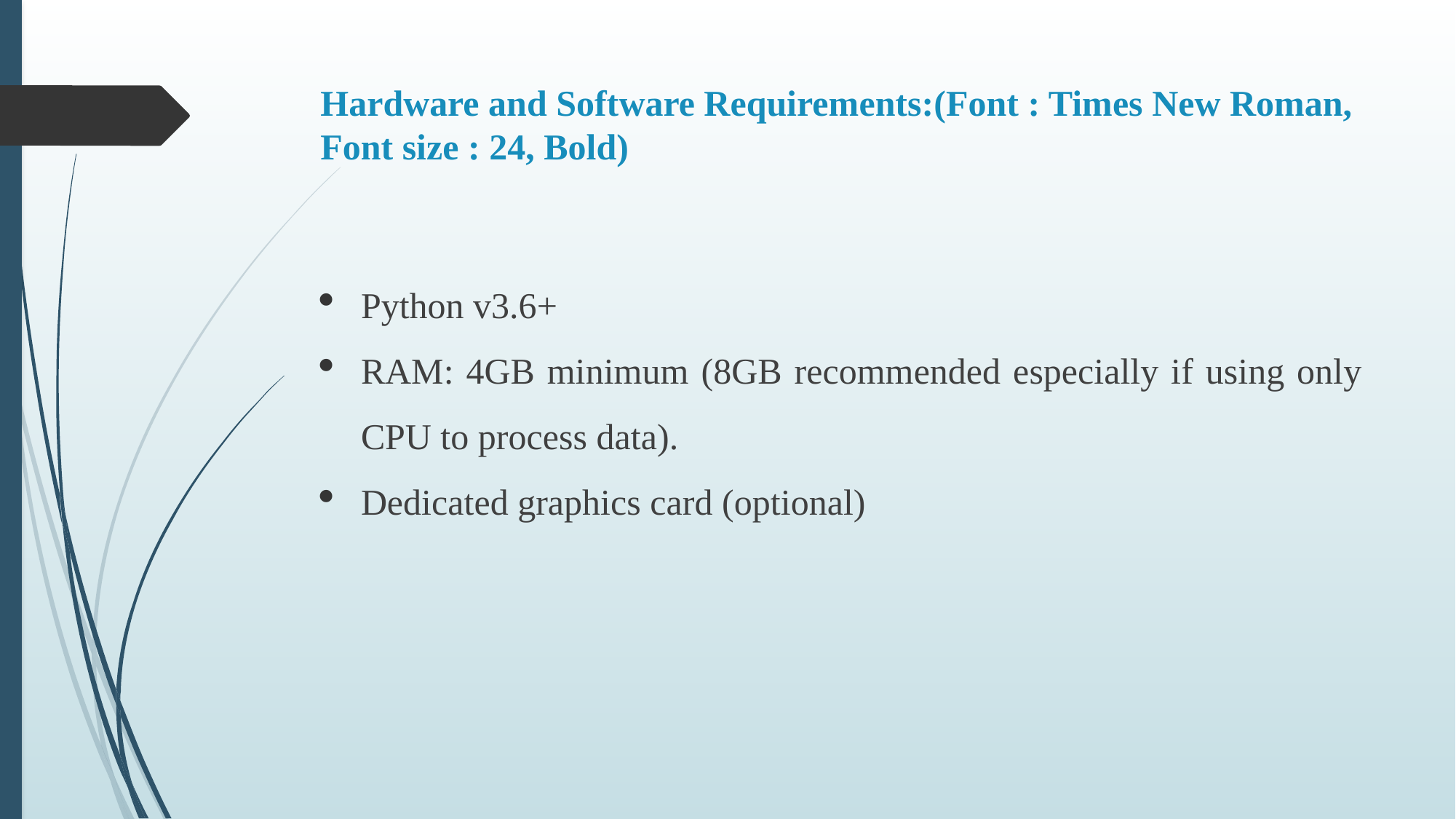

# Hardware and Software Requirements:(Font : Times New Roman, Font size : 24, Bold)
Python v3.6+
RAM: 4GB minimum (8GB recommended especially if using only CPU to process data).
Dedicated graphics card (optional)